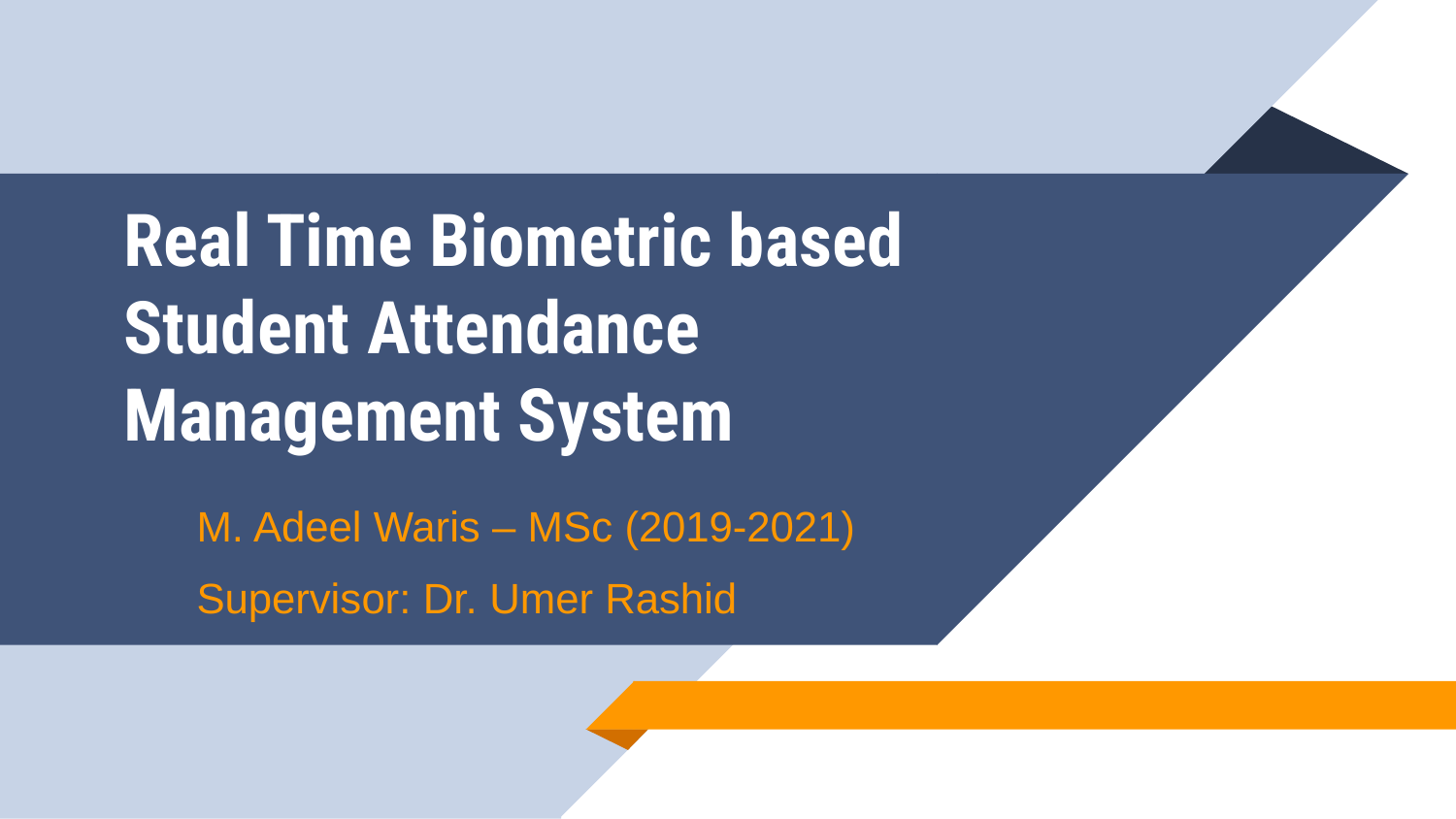

# Real Time Biometric based Student Attendance Management System
M. Adeel Waris – MSc (2019-2021)
Supervisor: Dr. Umer Rashid